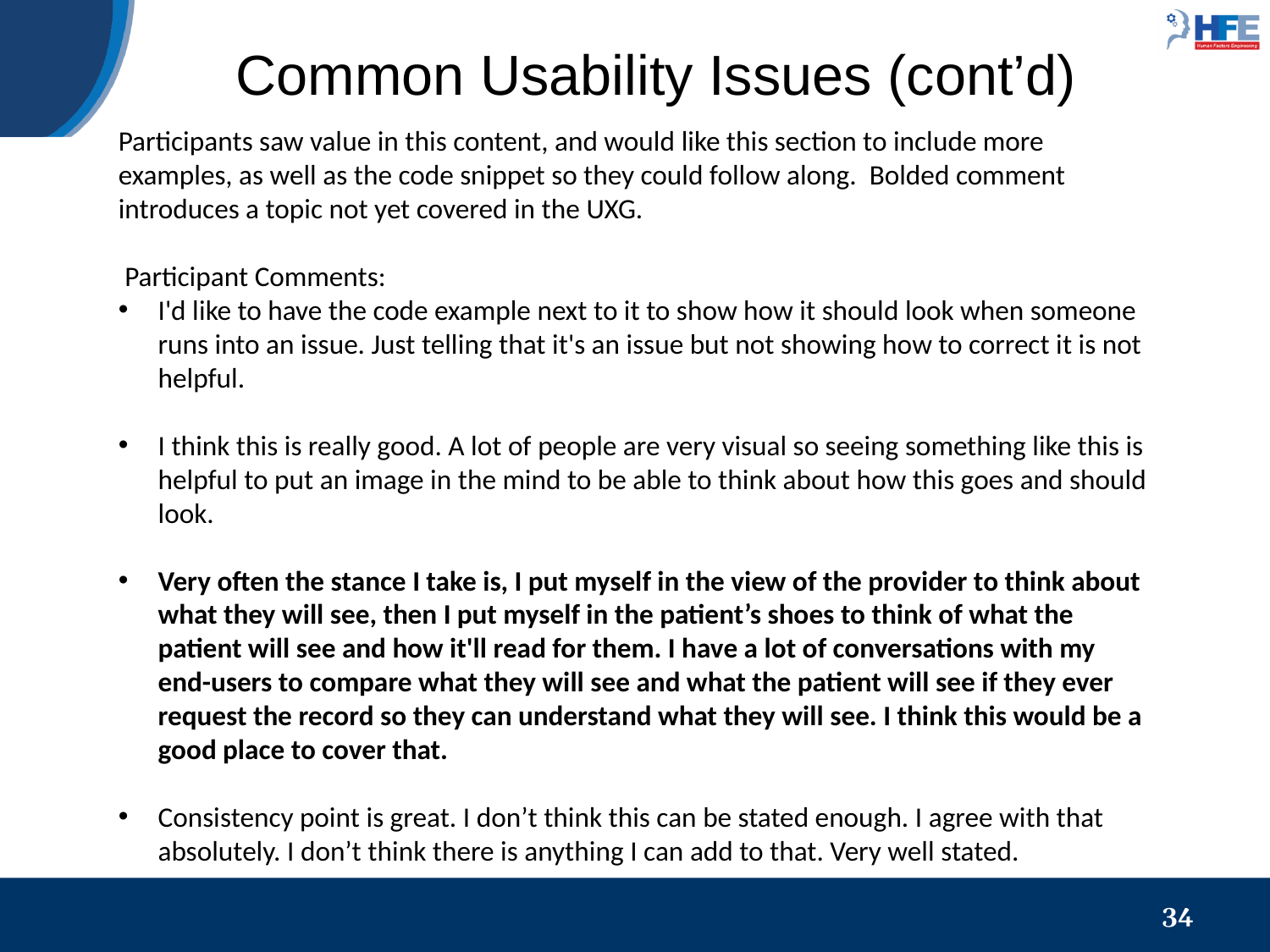

# Common Usability Issues (cont’d)
Participants saw value in this content, and would like this section to include more examples, as well as the code snippet so they could follow along.  Bolded comment introduces a topic not yet covered in the UXG.

 Participant Comments:
I'd like to have the code example next to it to show how it should look when someone runs into an issue. Just telling that it's an issue but not showing how to correct it is not helpful.

I think this is really good. A lot of people are very visual so seeing something like this is helpful to put an image in the mind to be able to think about how this goes and should look.

Very often the stance I take is, I put myself in the view of the provider to think about what they will see, then I put myself in the patient’s shoes to think of what the patient will see and how it'll read for them. I have a lot of conversations with my end-users to compare what they will see and what the patient will see if they ever request the record so they can understand what they will see. I think this would be a good place to cover that.

Consistency point is great. I don’t think this can be stated enough. I agree with that absolutely. I don’t think there is anything I can add to that. Very well stated.
34